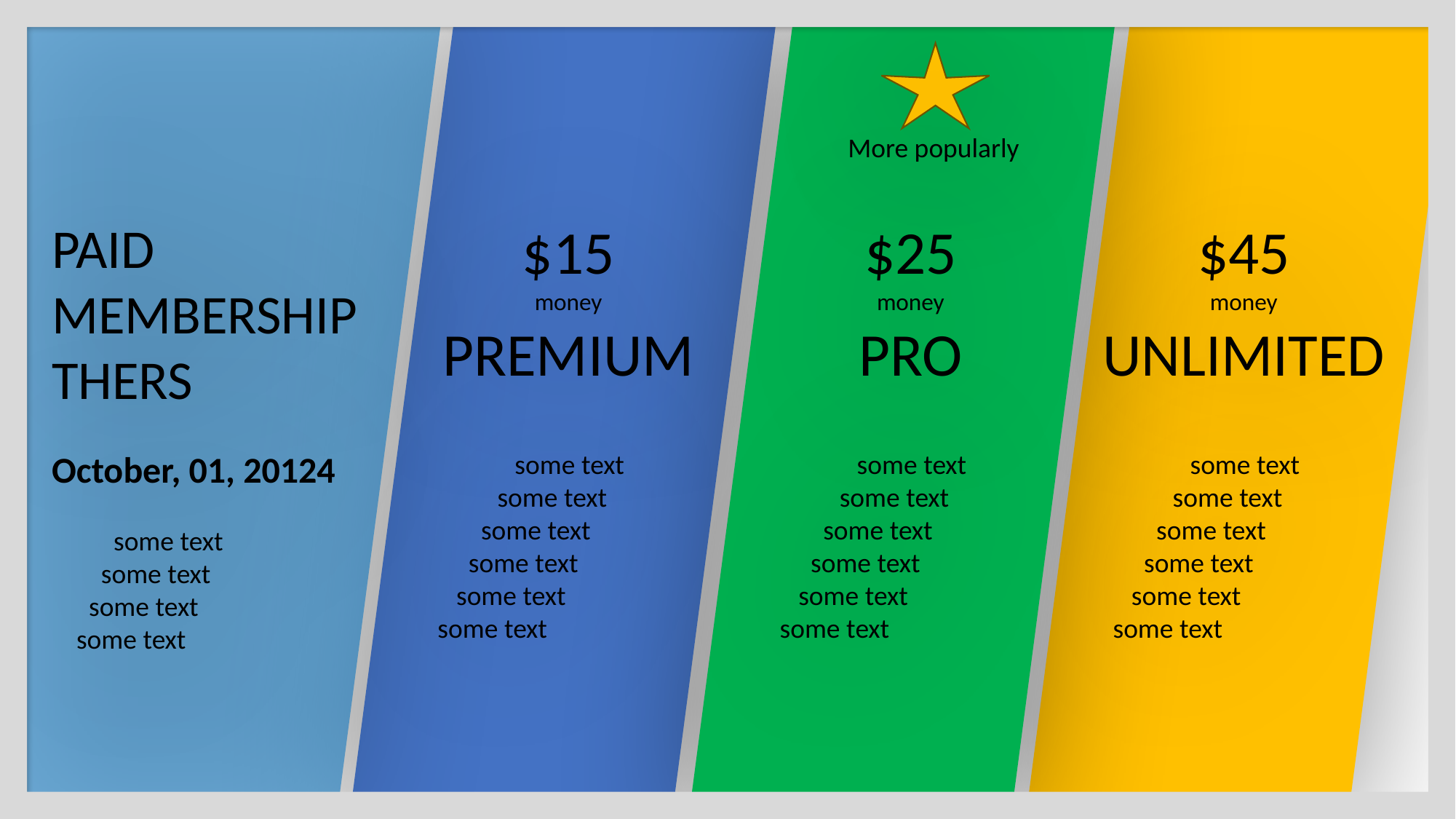

PAID MEMBERSHIP THERS
October, 01, 20124

          some text
        some text
      some text
    some text

$15
money
PREMIUM
some text
	some text
               some text
             some text
           some text
        some text

More popularly
$25
money
PRO
some text
	some text
               some text
             some text
           some text
        some text

$45
money
UNLIMITED
some text
	some text
               some text
             some text
           some text
        some text